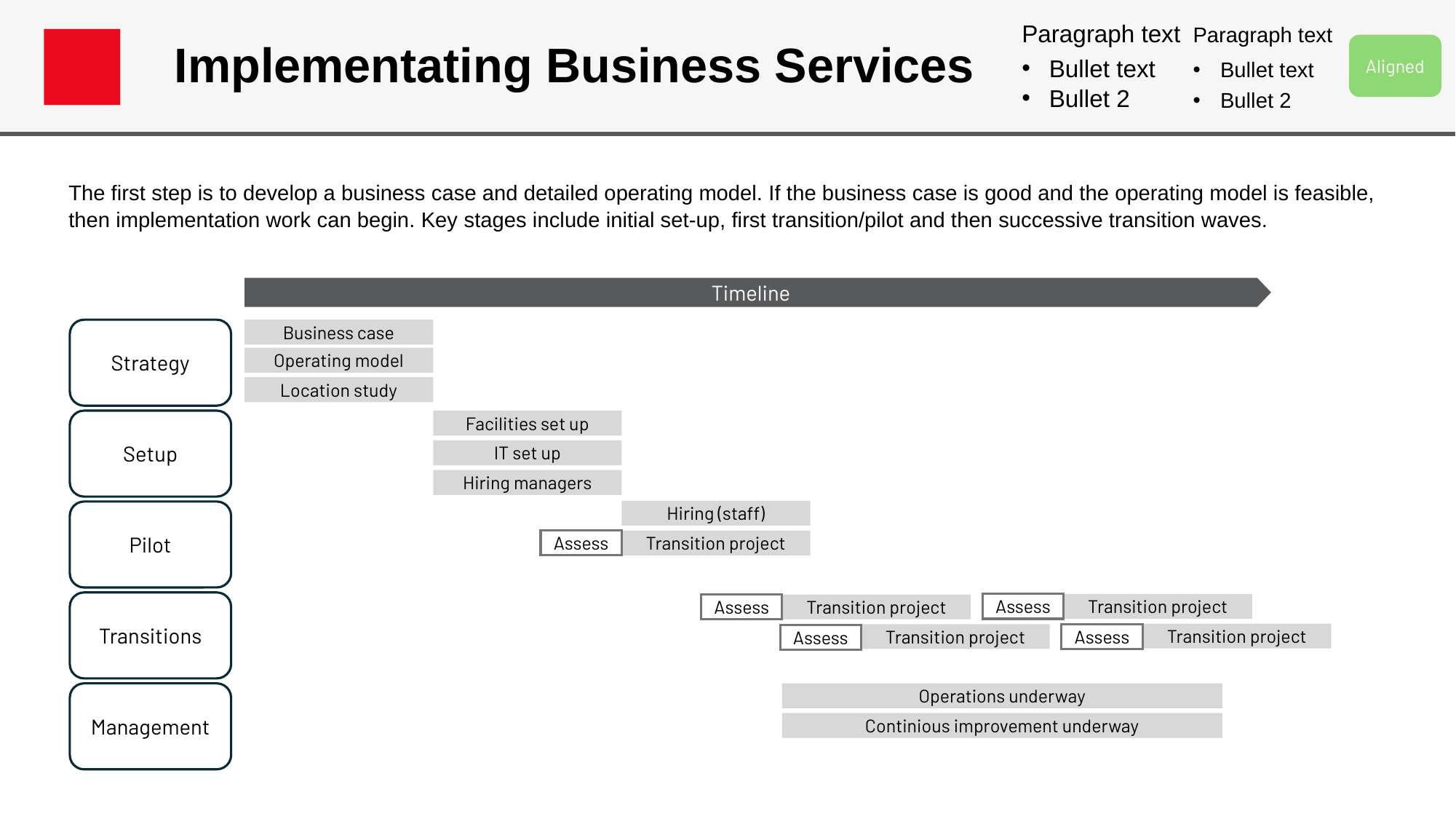

Paragraph text
Bullet text
Bullet 2
Paragraph text
Bullet text
Bullet 2
# Implementating Business Services

Aligned
The first step is to develop a business case and detailed operating model. If the business case is good and the operating model is feasible, then implementation work can begin. Key stages include initial set-up, first transition/pilot and then successive transition waves.
Timeline
Strategy
Business case
Operating model
Location study
Setup
Facilities set up
IT set up
Hiring managers
Hiring (staff)
Pilot
Assess
Transition project
Transitions
Assess
Transition project
Assess
Transition project
Transition project
Transition project
Assess
Assess
Management
Operations underway
Continious improvement underway